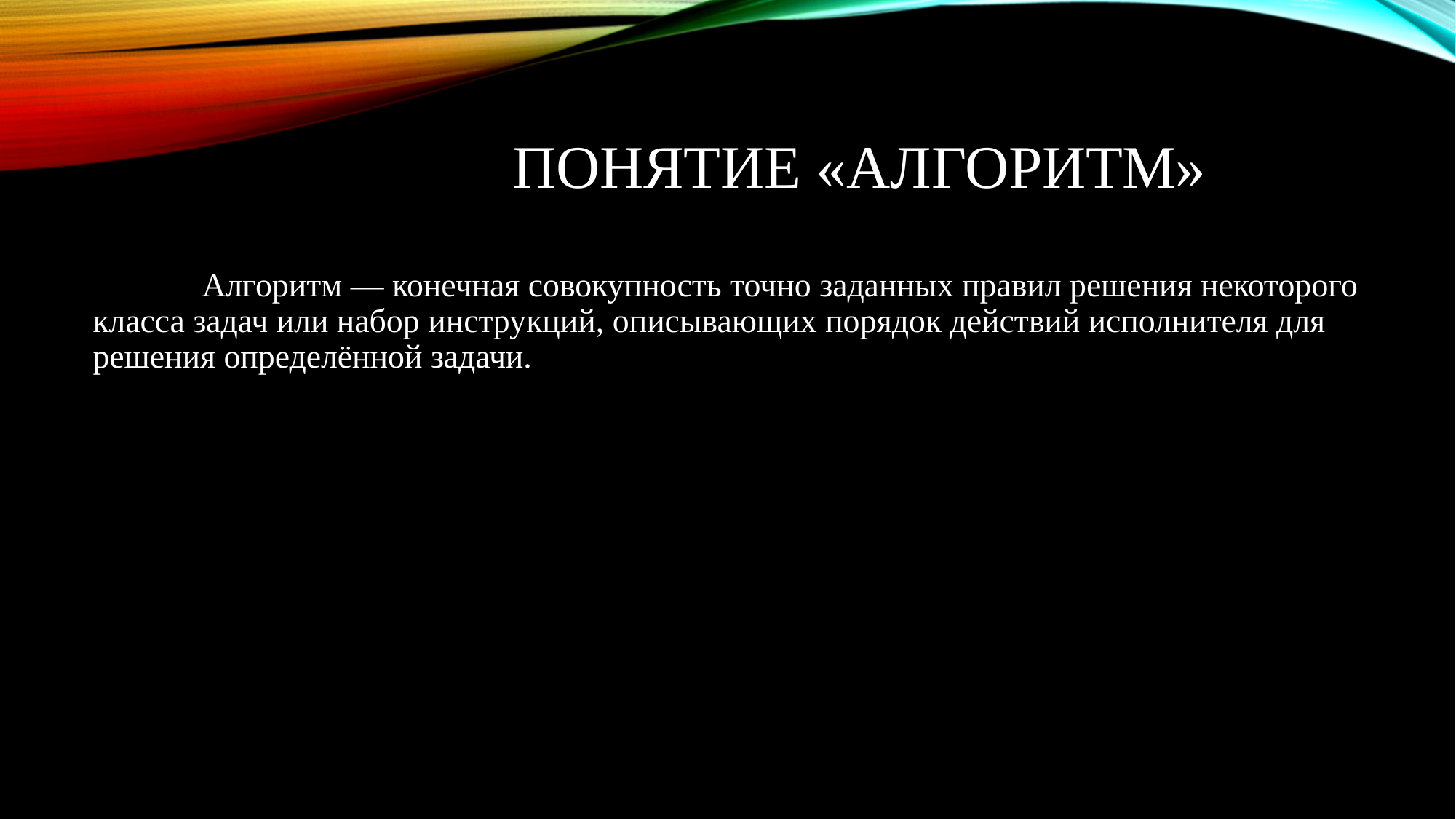

# Понятие «алгоритм»
	Алгоритм — конечная совокупность точно заданных правил решения некоторого класса задач или набор инструкций, описывающих порядок действий исполнителя для решения определённой задачи.